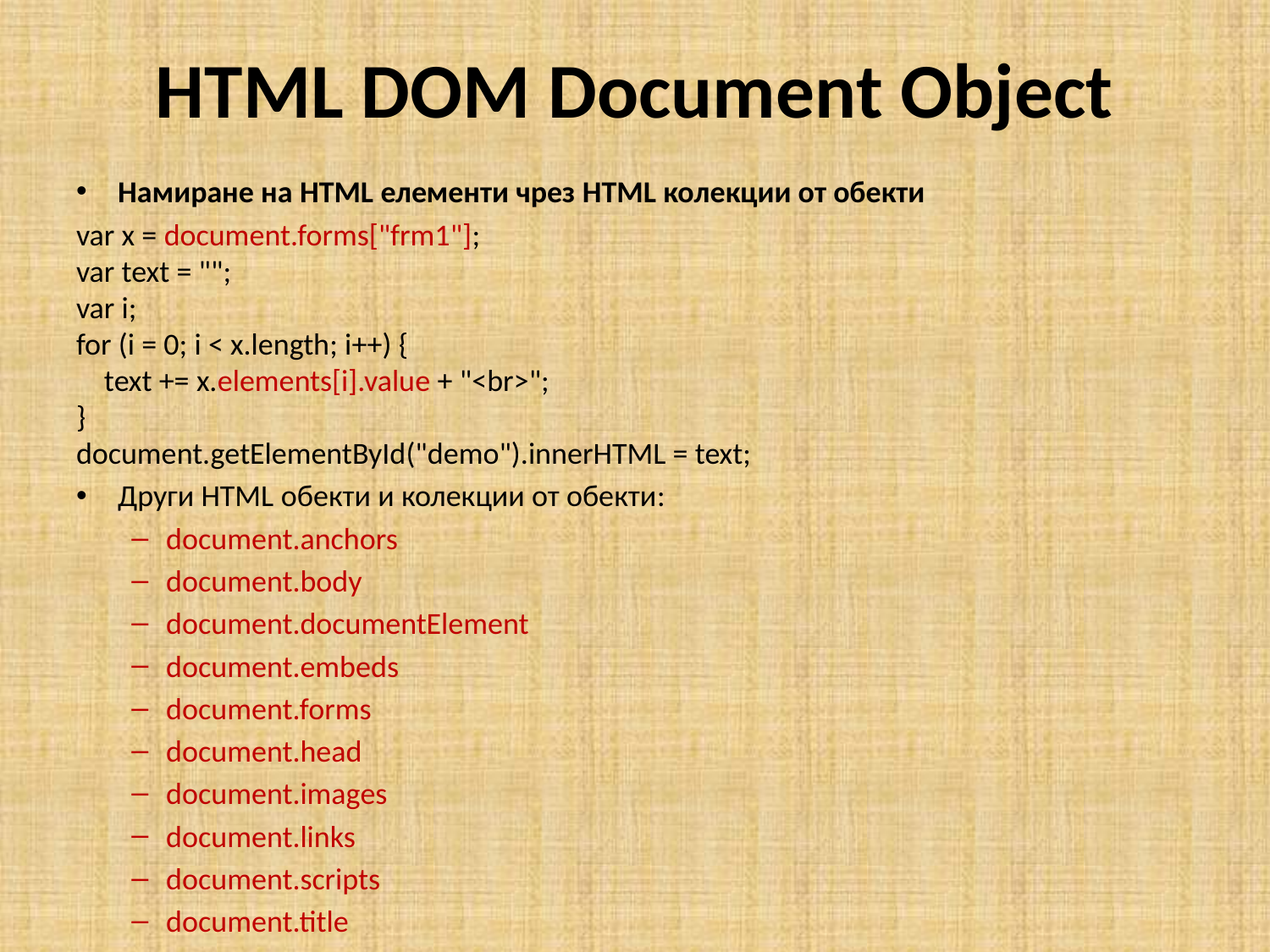

# HTML DOM Document Object
Намиране на HTML елементи чрез HTML колекции от обекти
var x = document.forms["frm1"];
var text = "";
var i;
for (i = 0; i < x.length; i++) {
    text += x.elements[i].value + "<br>";
}
document.getElementById("demo").innerHTML = text;
Други HTML обекти и колекции от обекти:
document.anchors
document.body
document.documentElement
document.embeds
document.forms
document.head
document.images
document.links
document.scripts
document.title